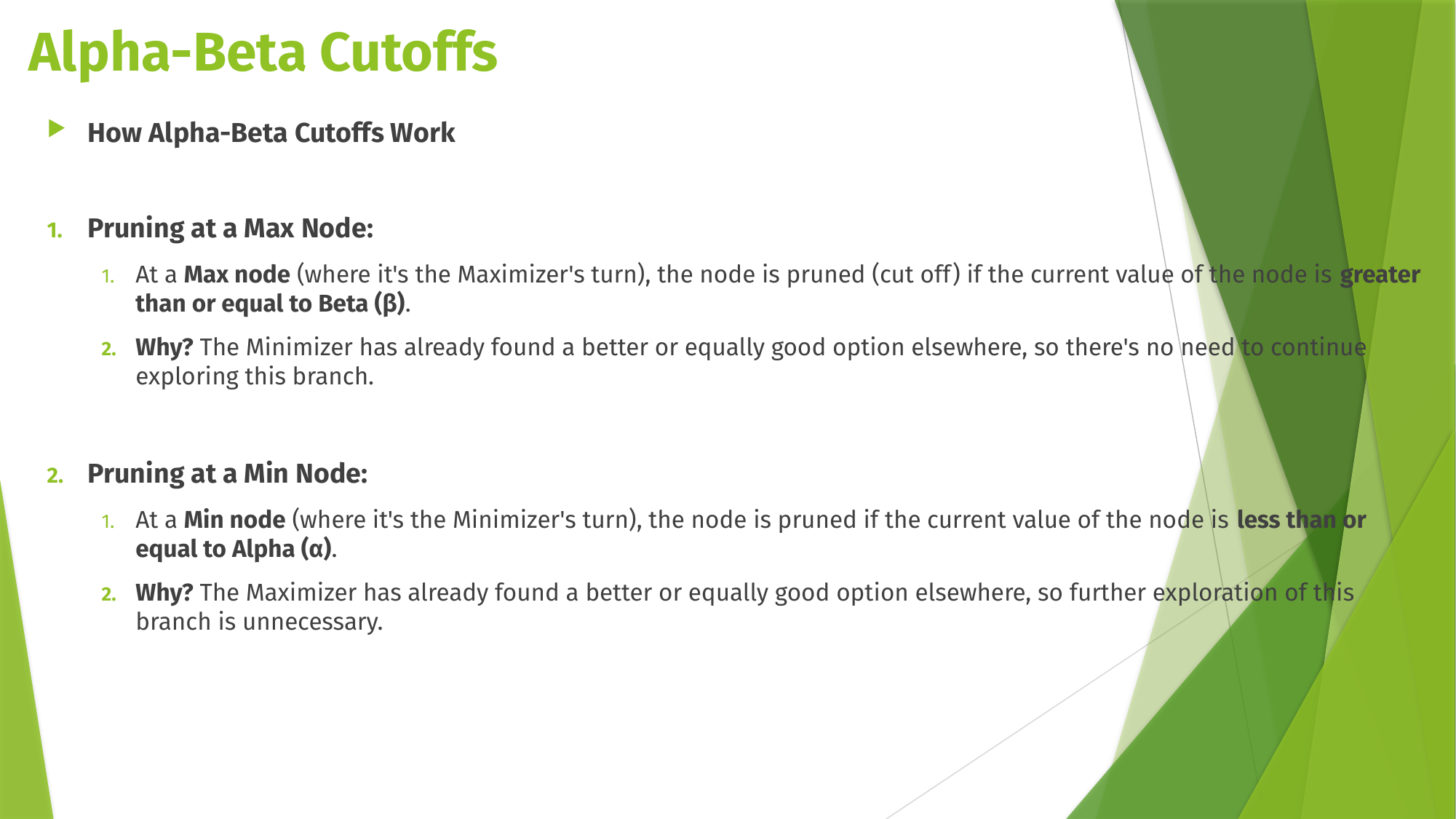

# Alpha-Beta Cutoffs
How Alpha-Beta Cutoffs Work

Pruning at a Max Node:
At a Max node (where it's the Maximizer's turn), the node is pruned (cut off) if the current value of the node is greater than or equal to Beta (β).
Why? The Minimizer has already found a better or equally good option elsewhere, so there's no need to continue exploring this branch.

Pruning at a Min Node:
At a Min node (where it's the Minimizer's turn), the node is pruned if the current value of the node is less than or equal to Alpha (α).
Why? The Maximizer has already found a better or equally good option elsewhere, so further exploration of this branch is unnecessary.